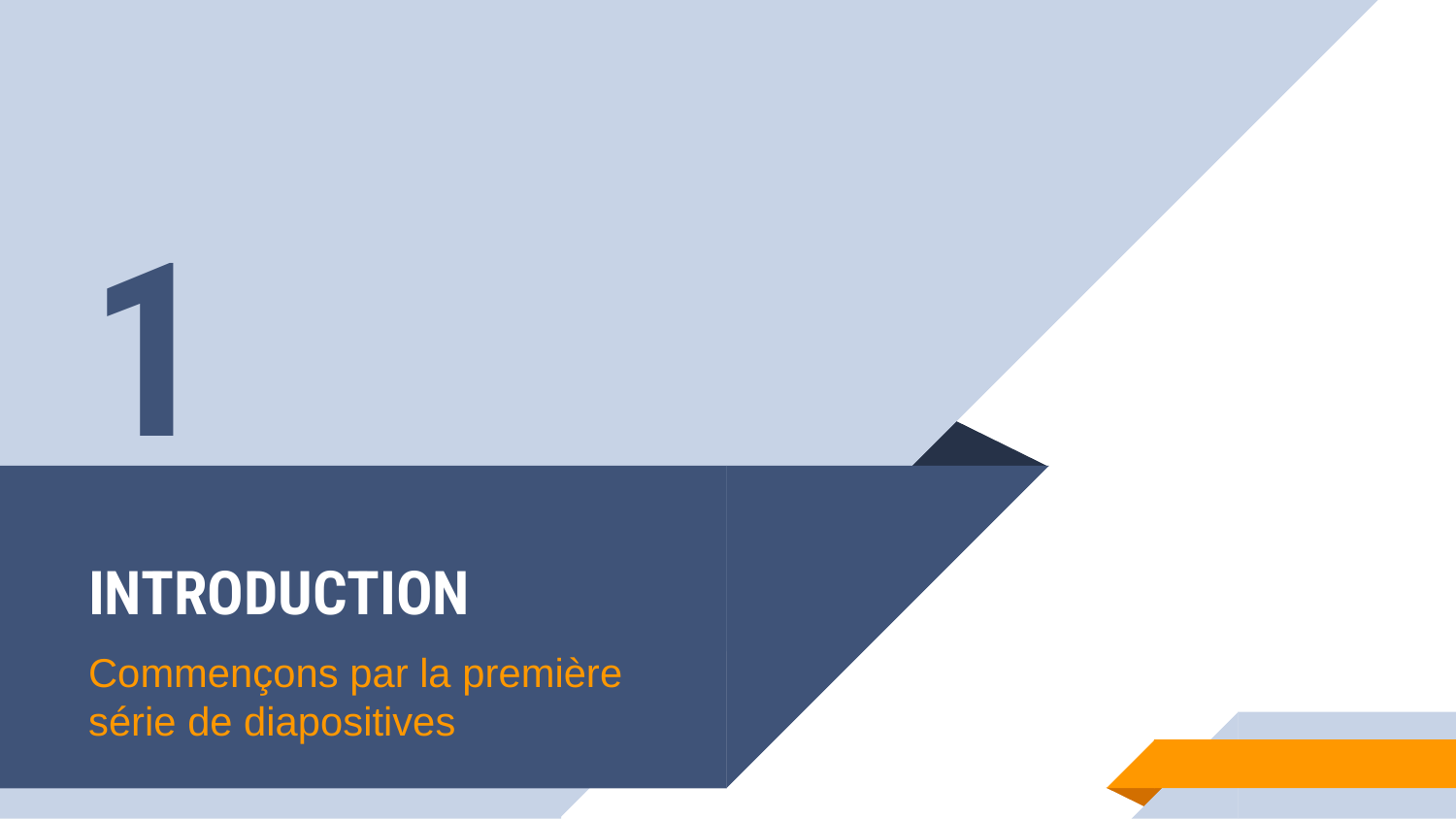

1
# INTRODUCTION
Commençons par la première série de diapositives